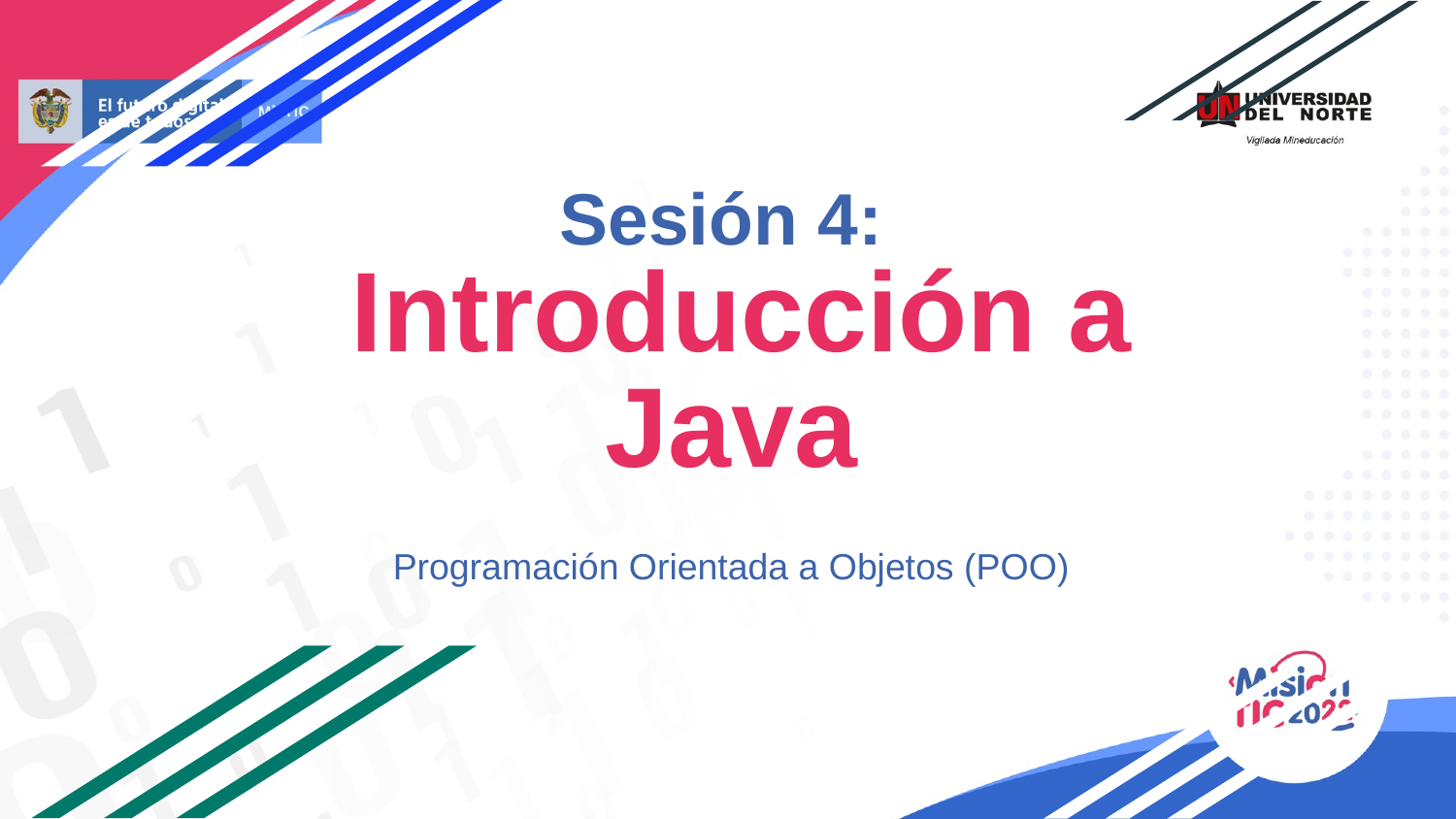

# Sesión 4:
 Introducción a Java
Programación Orientada a Objetos (POO)